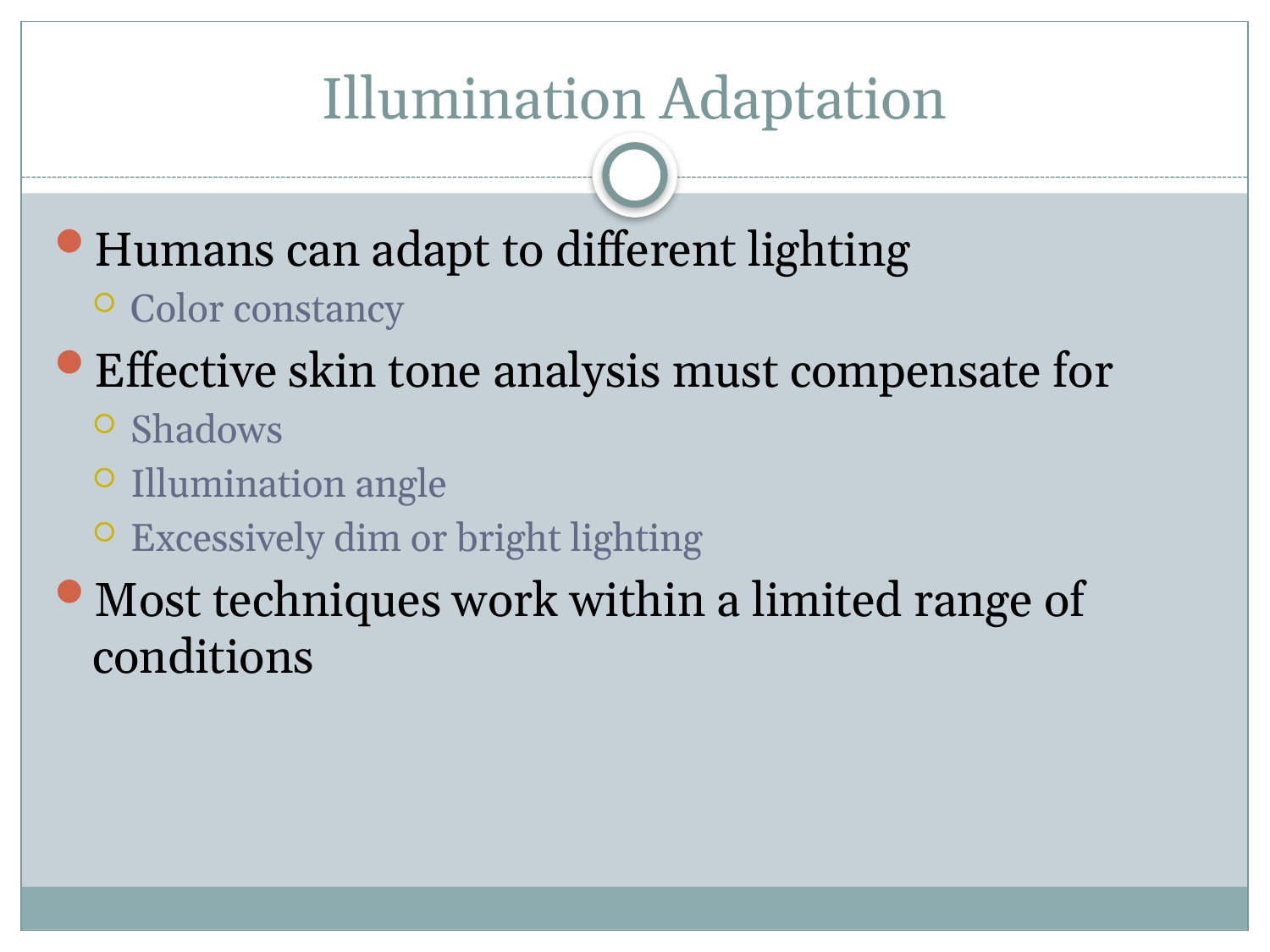

# Illumination Adaptation
Humans can adapt to different lighting
Color constancy
Effective skin tone analysis must compensate for
Shadows
Illumination angle
Excessively dim or bright lighting
Most techniques work within a limited range of conditions